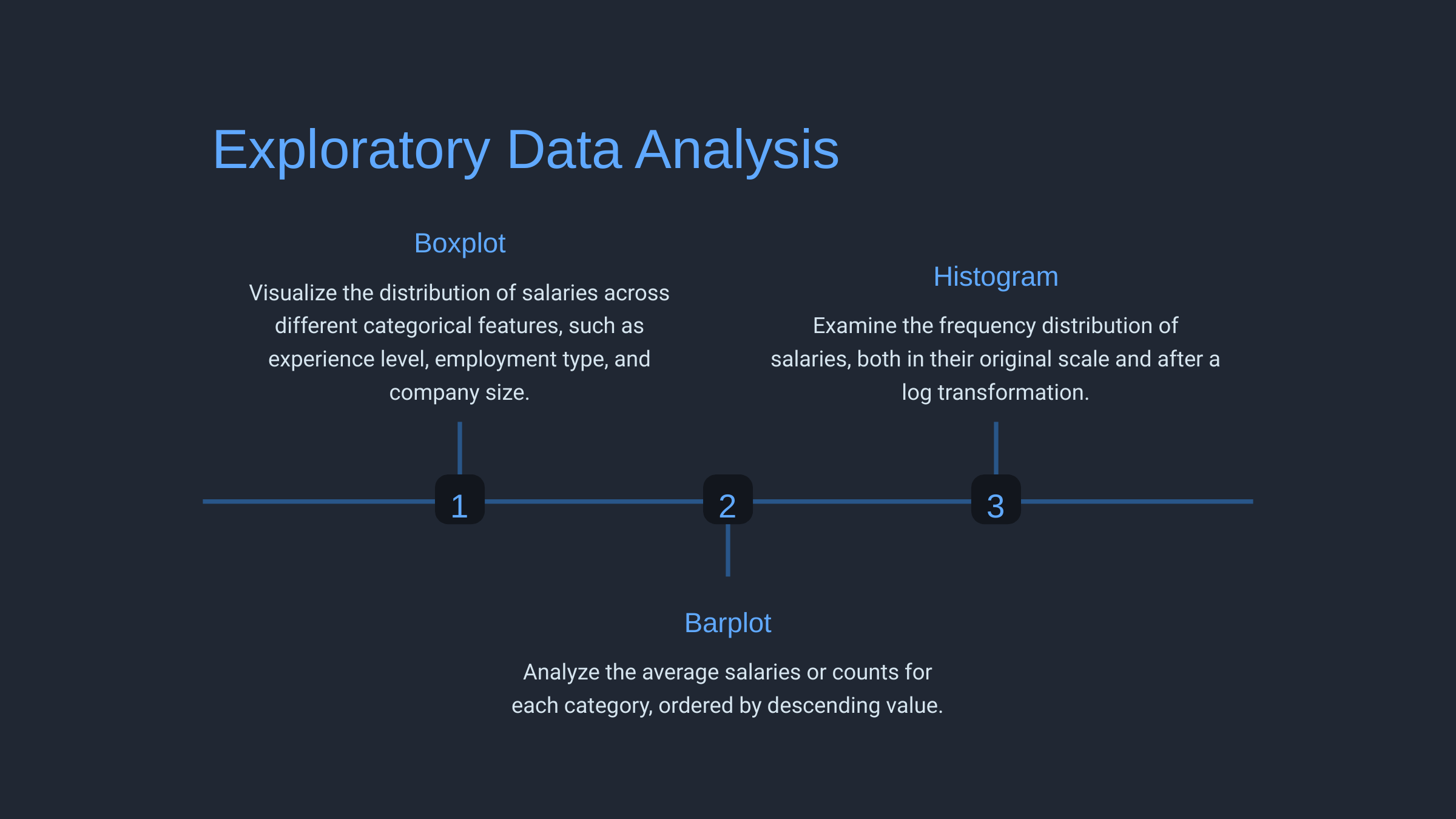

Exploratory Data Analysis
Boxplot
Histogram
Visualize the distribution of salaries across different categorical features, such as experience level, employment type, and company size.
Examine the frequency distribution of salaries, both in their original scale and after a log transformation.

1
2
3

Barplot
Analyze the average salaries or counts for each category, ordered by descending value.